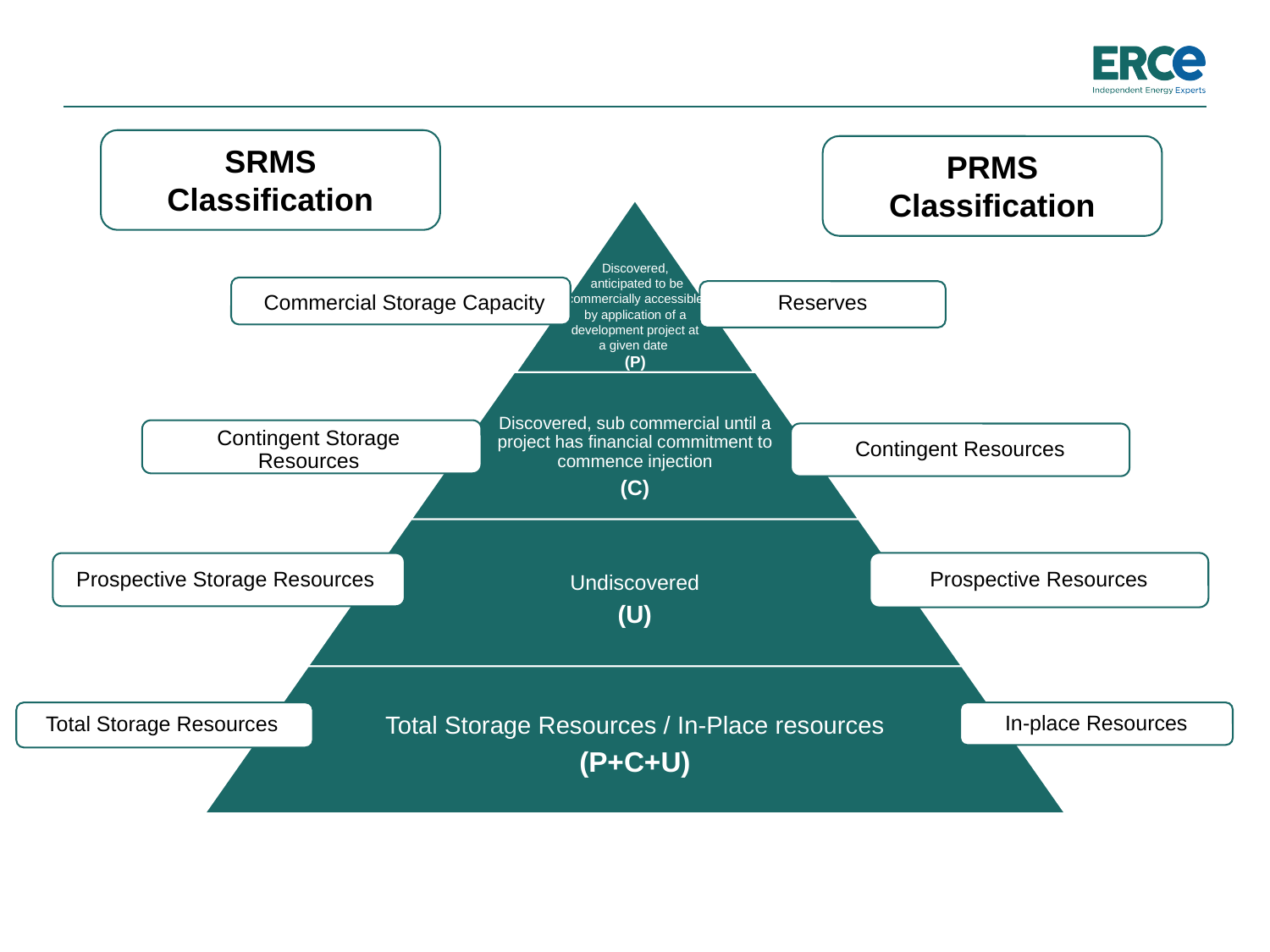

#
SRMS Classification
PRMS Classification

Discovered, sub commercial until a project has financial commitment to commence injection
(C)
Undiscovered
(U)
Total Storage Resources / In-Place resources
(P+C+U)

Discovered,
 anticipated to be commercially accessible by application of a development project at a given date
(P)

Commercial Storage Capacity

Reserves

Contingent Storage Resources

Contingent Resources

Prospective Resources

Prospective Storage Resources

Total Storage Resources

In-place Resources